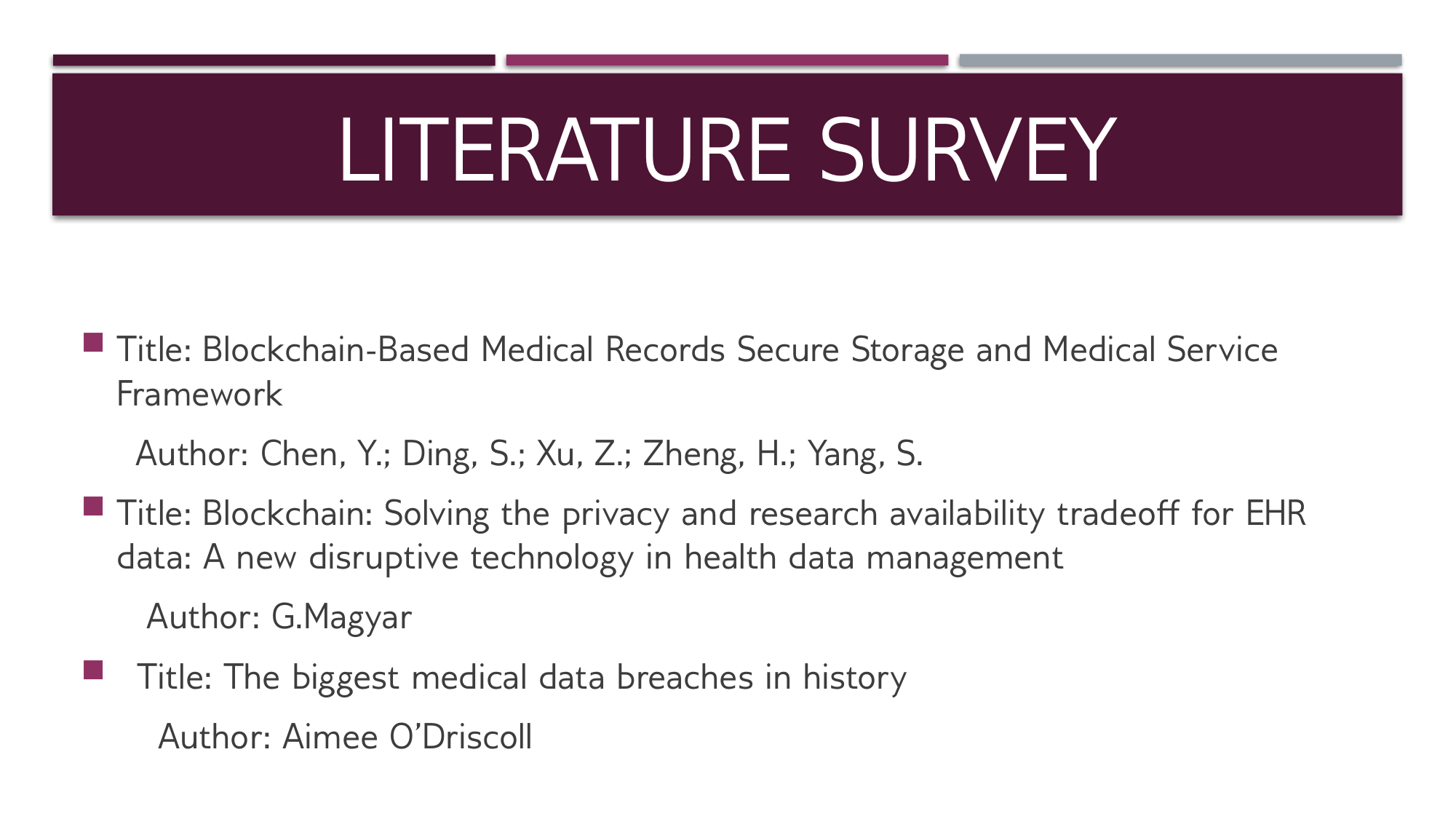

# LITERATURE SURVEY
Title: Blockchain-Based Medical Records Secure Storage and Medical Service Framework
     Author: Chen, Y.; Ding, S.; Xu, Z.; Zheng, H.; Yang, S.
Title: Blockchain: Solving the privacy and research availability tradeoff for EHR data: A new disruptive technology in health data management
      Author: G.Magyar
  Title: The biggest medical data breaches in history
       Author: Aimee O’Driscoll